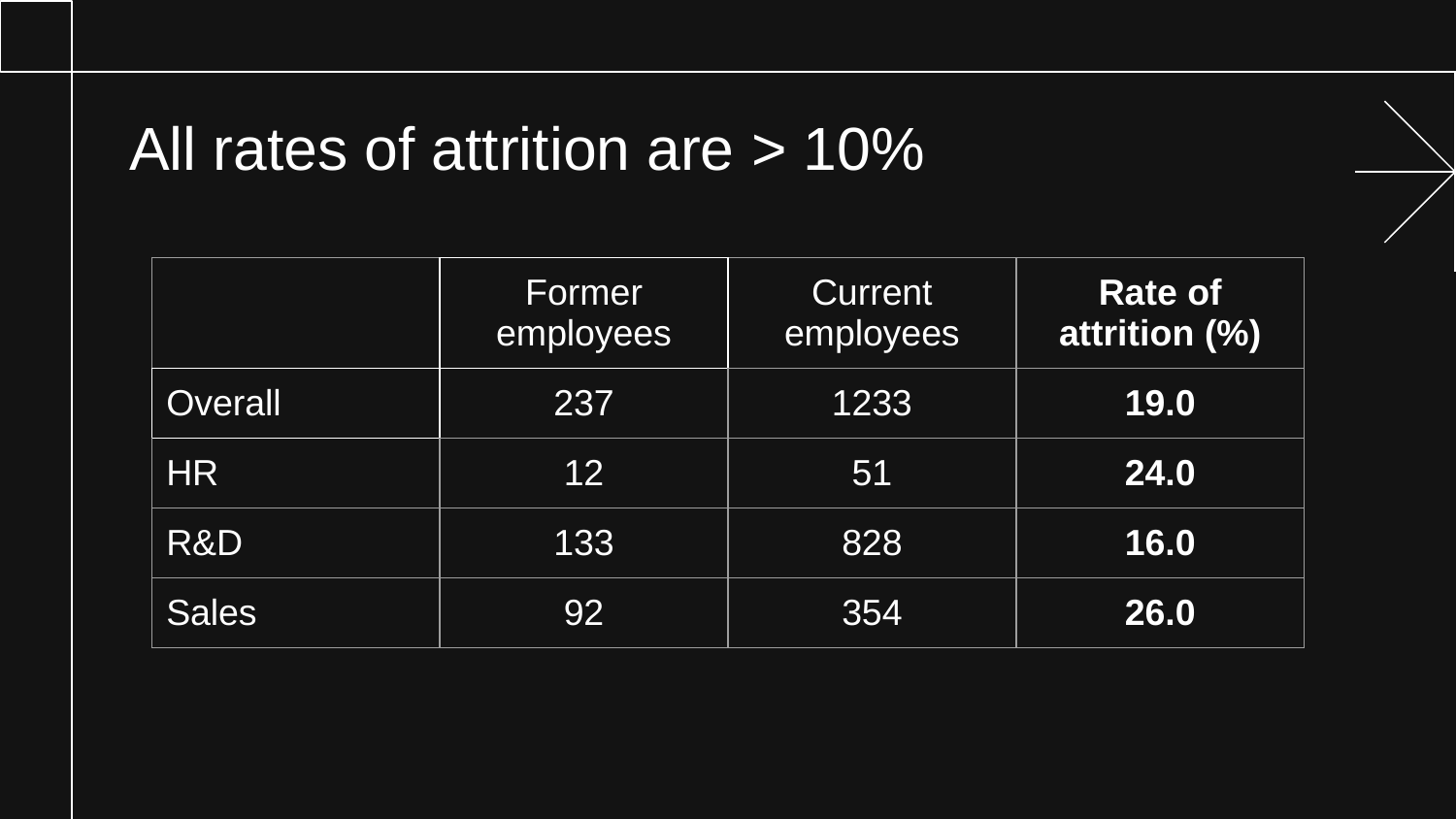

# All rates of attrition are > 10%
|  | Former employees | Current employees | Rate of attrition (%) |
| --- | --- | --- | --- |
| Overall | 237 | 1233 | 19.0 |
| HR | 12 | 51 | 24.0 |
| R&D | 133 | 828 | 16.0 |
| Sales | 92 | 354 | 26.0 |